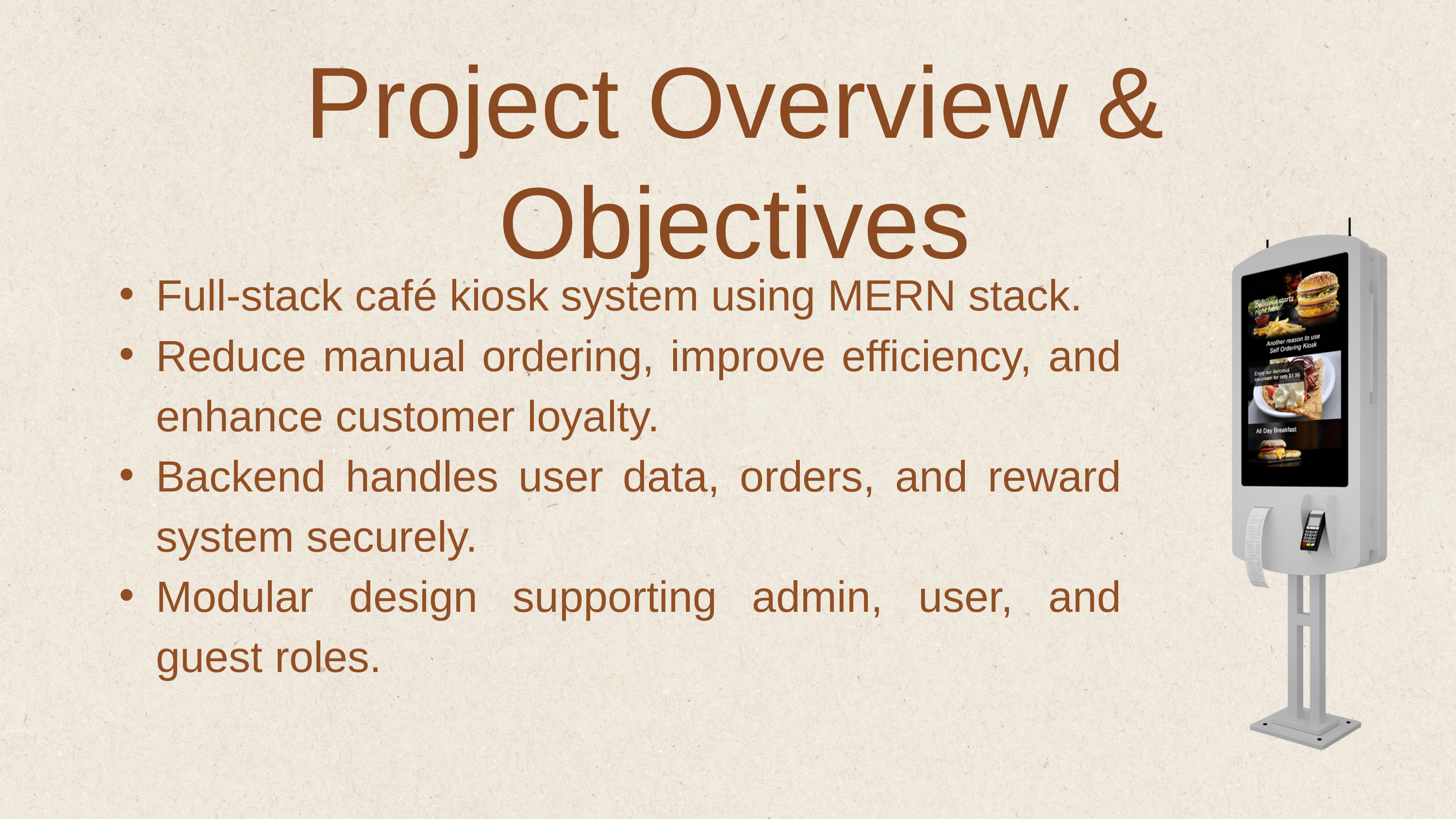

Project Overview & Objectives

Full-stack café kiosk system using MERN stack.
Reduce manual ordering, improve efficiency, and enhance customer loyalty.
Backend handles user data, orders, and reward system securely.
Modular design supporting admin, user, and guest roles.